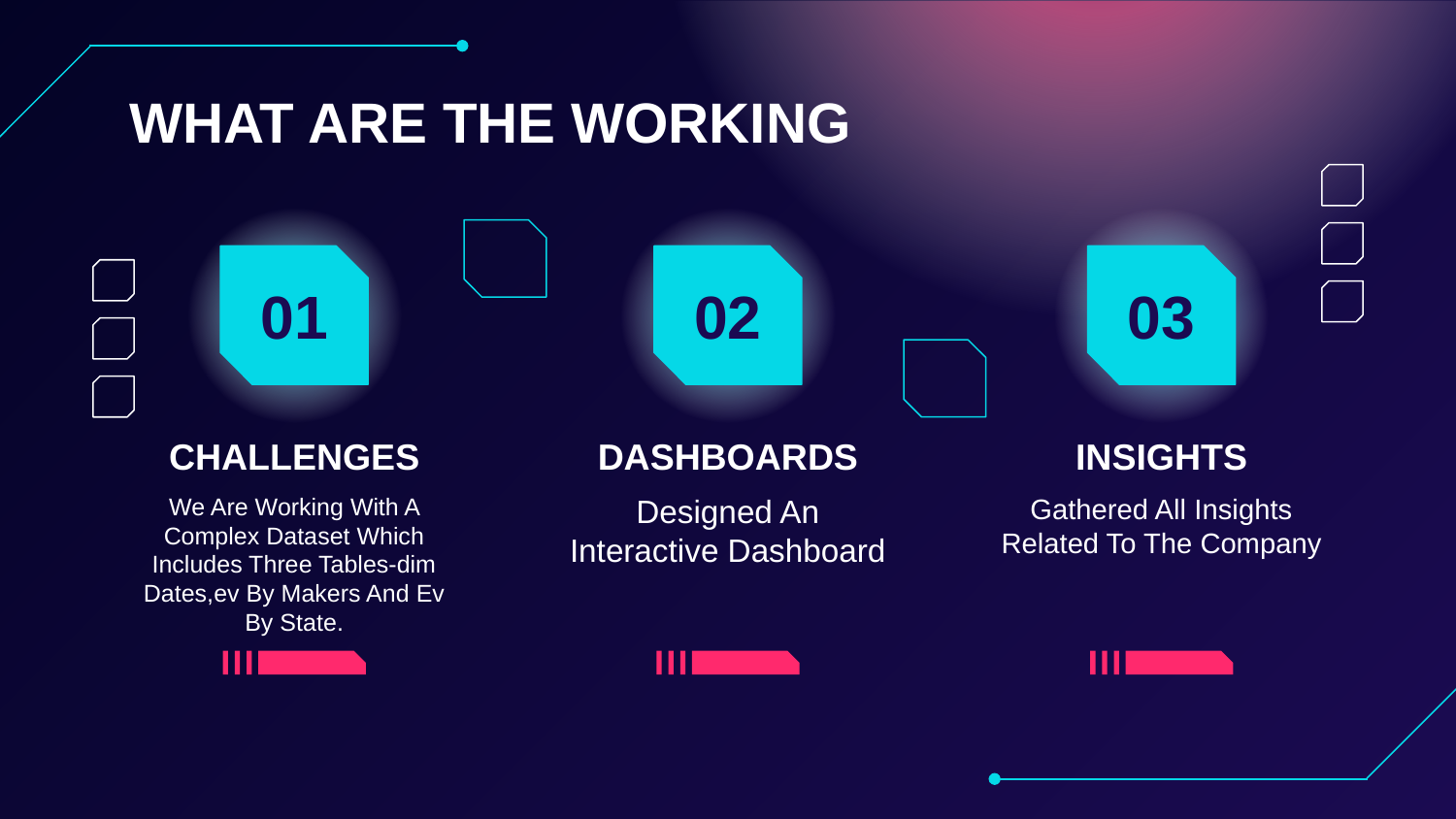

WHAT ARE THE WORKING

# 01
02
03

CHALLENGES
DASHBOARDS
INSIGHTS
We Are Working With A Complex Dataset Which Includes Three Tables-dim Dates,ev By Makers And Ev By State.
Designed An Interactive Dashboard
Gathered All Insights Related To The Company